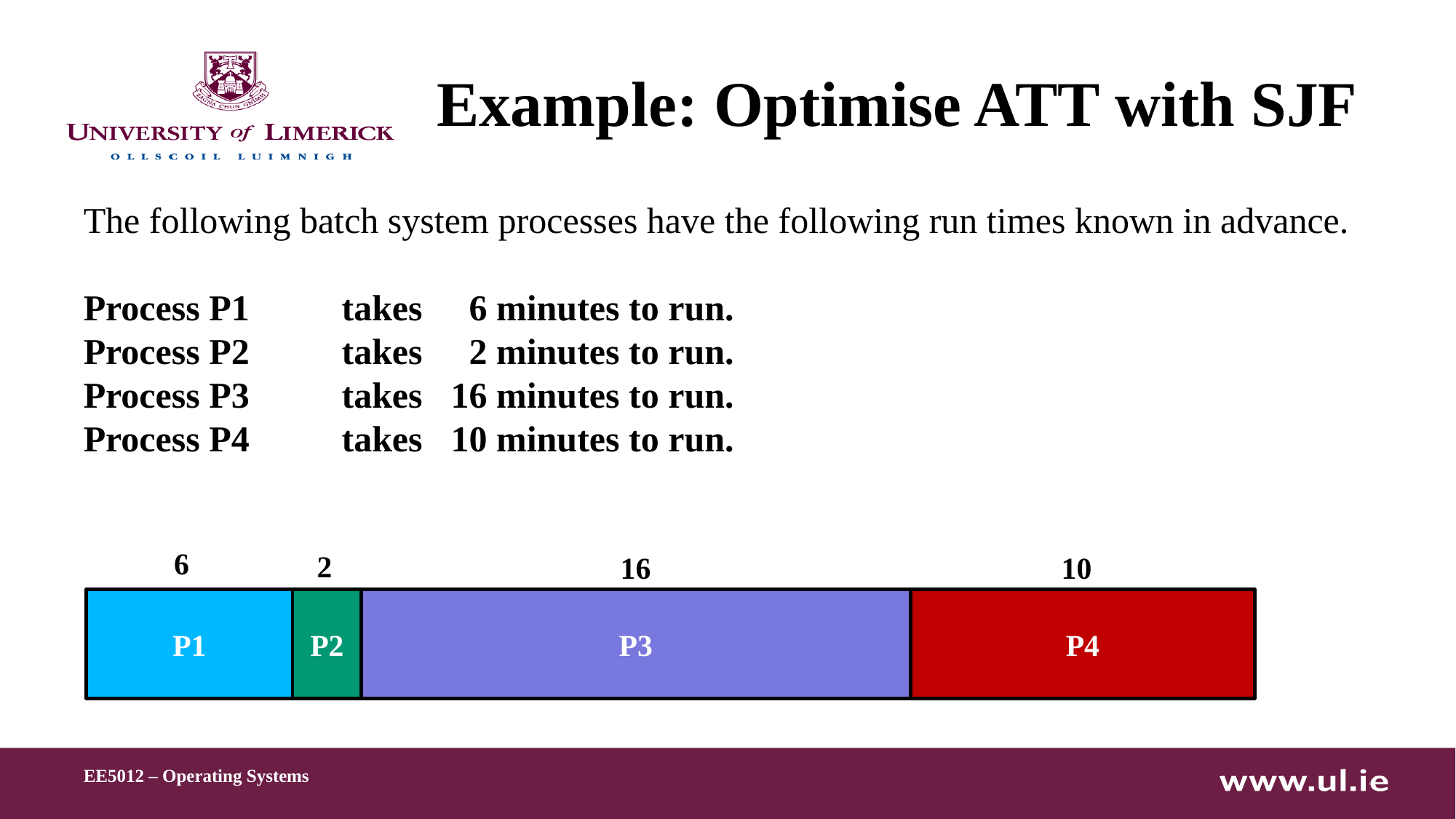

# Example: Optimise ATT with SJF
The following batch system processes have the following run times known in advance.

Process P1	takes 	  6 minutes to run.
Process P2	takes 	  2 minutes to run.
Process P3	takes 	16 minutes to run.
Process P4	takes 	10 minutes to run.

6
16
2
10
P1
P2
P3
P4
EE5012 – Operating Systems